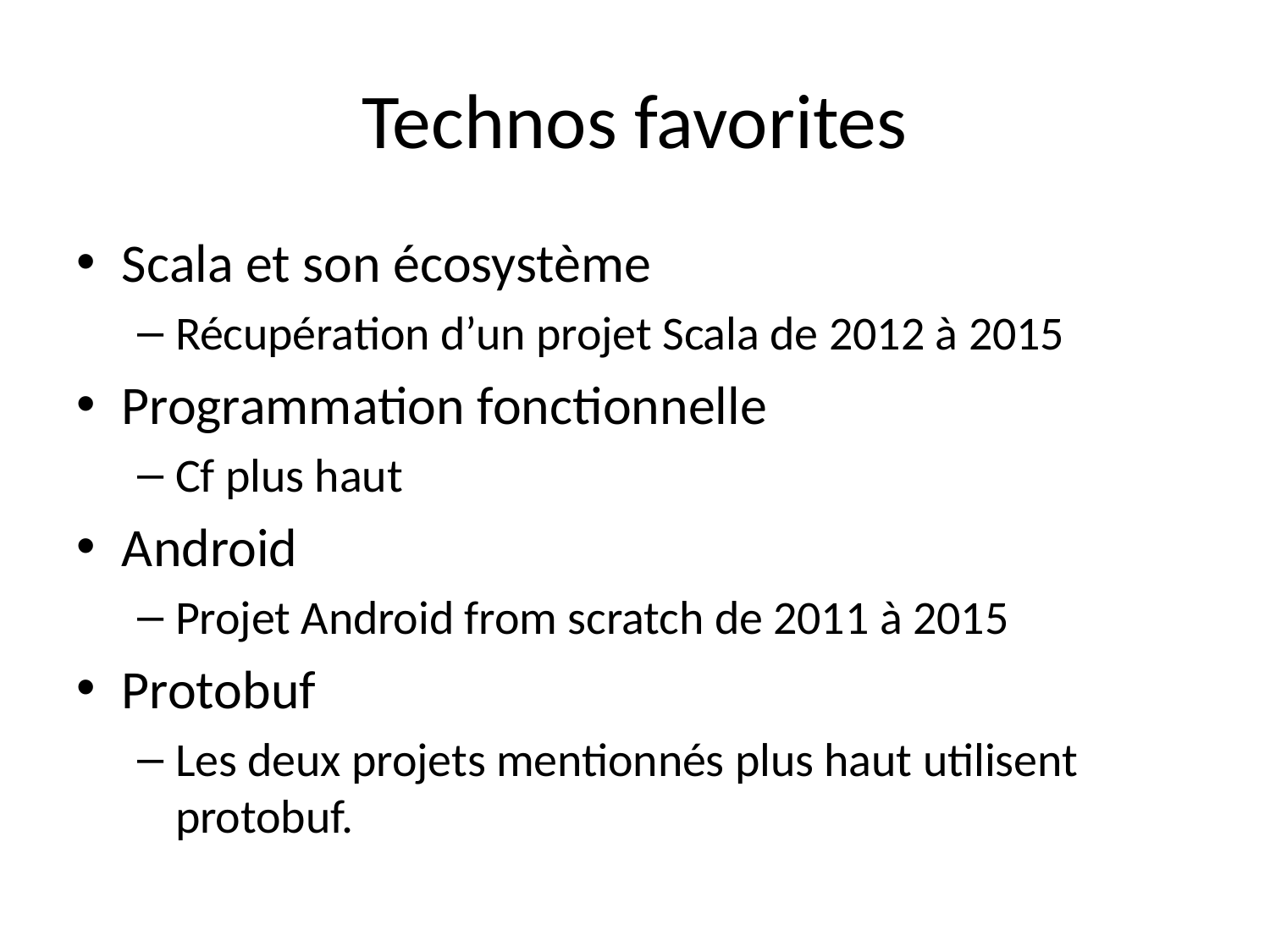

# Technos favorites
Scala et son écosystème
Récupération d’un projet Scala de 2012 à 2015
Programmation fonctionnelle
Cf plus haut
Android
Projet Android from scratch de 2011 à 2015
Protobuf
Les deux projets mentionnés plus haut utilisent protobuf.